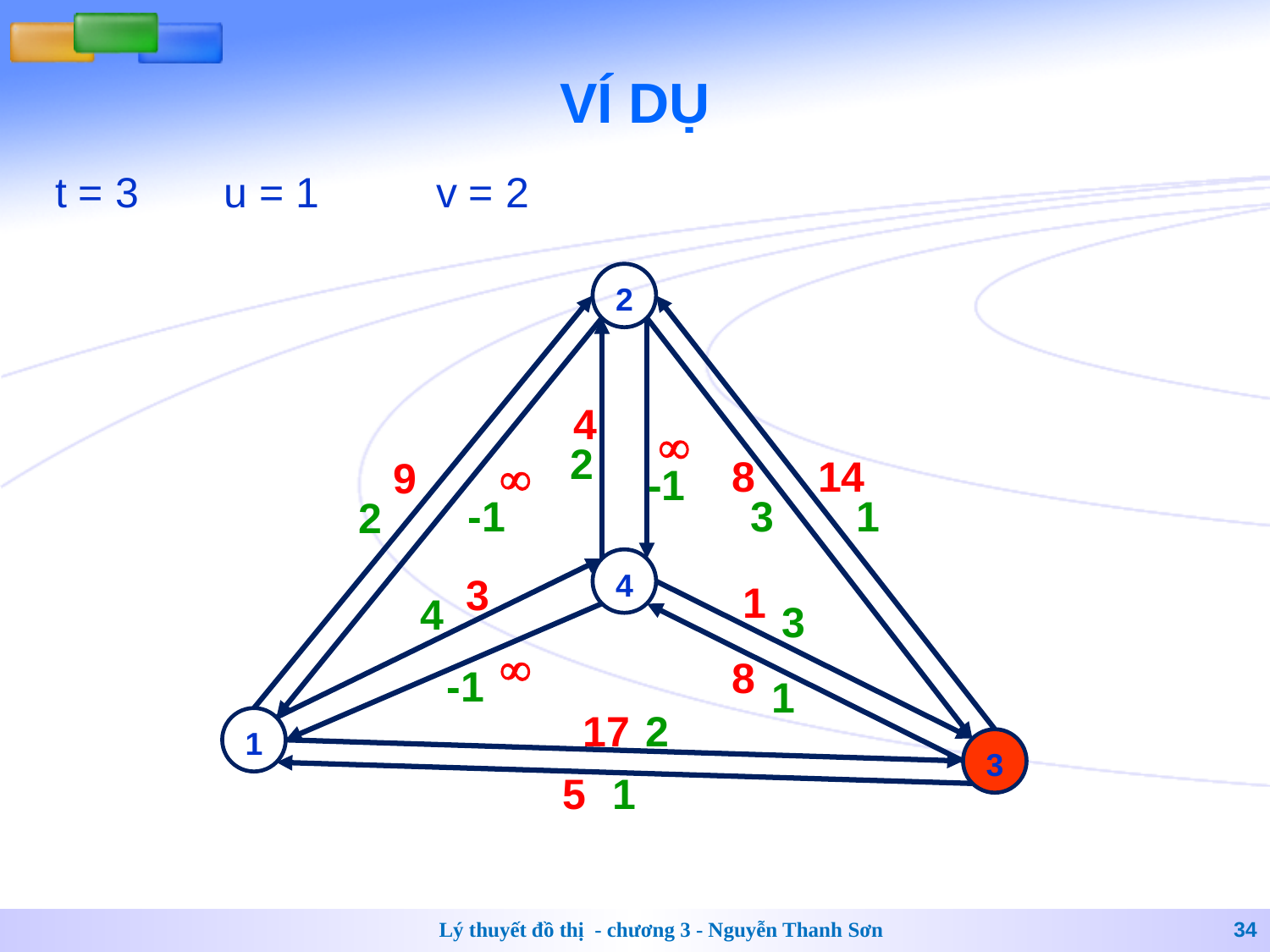

# VÍ DỤ
t = 3
u = 1
v = 2
2
4
2
∞
-1
∞
-1
8
3
14
1
9
2
4
3
4
1
3
∞
-1
8
1
17
2
1
3
5
1
Lý thuyết đồ thị  - chương 3 - Nguyễn Thanh Sơn
34